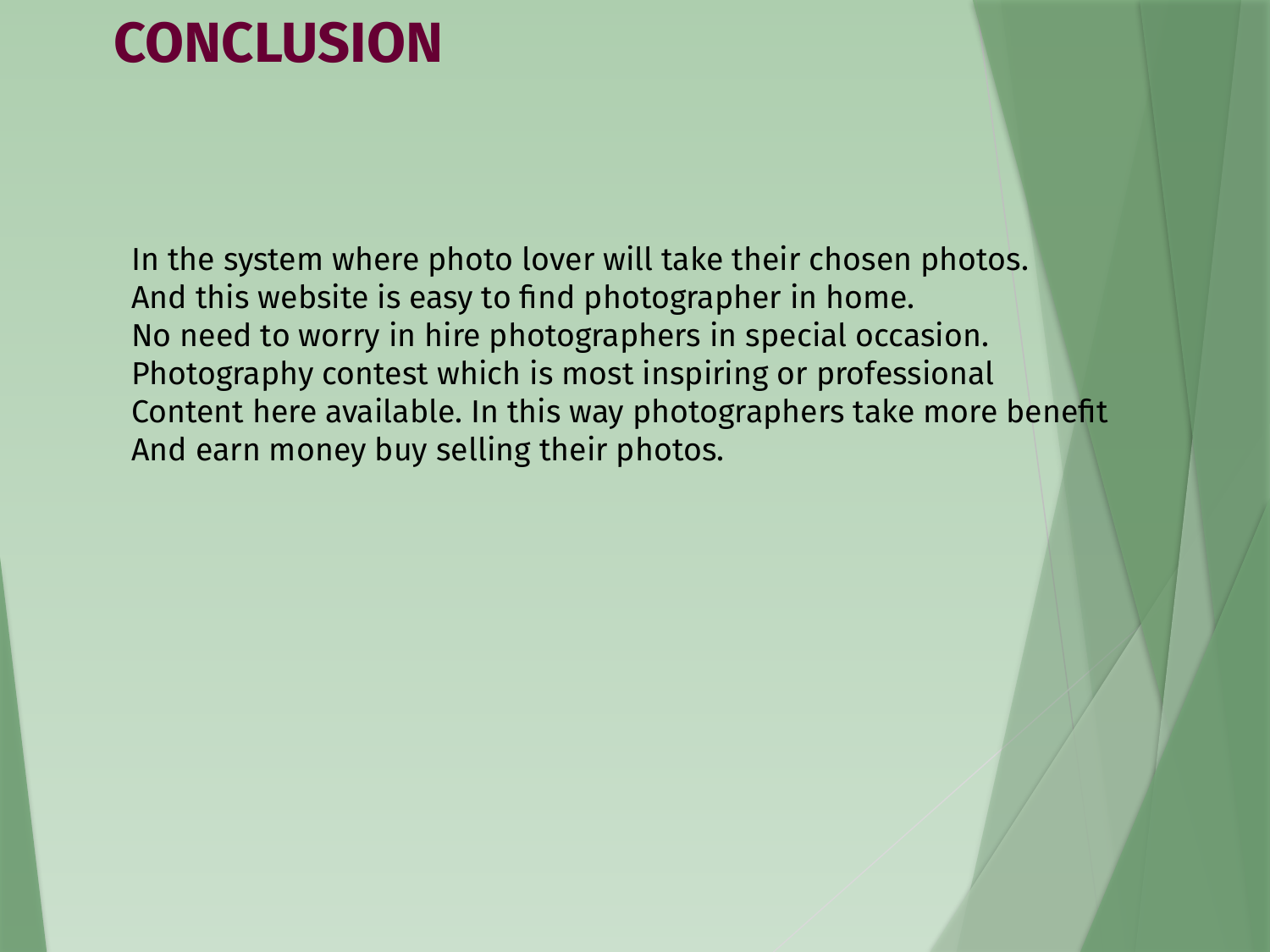

CONCLUSION
In the system where photo lover will take their chosen photos.
And this website is easy to find photographer in home.
No need to worry in hire photographers in special occasion.
Photography contest which is most inspiring or professional
Content here available. In this way photographers take more benefit
And earn money buy selling their photos.